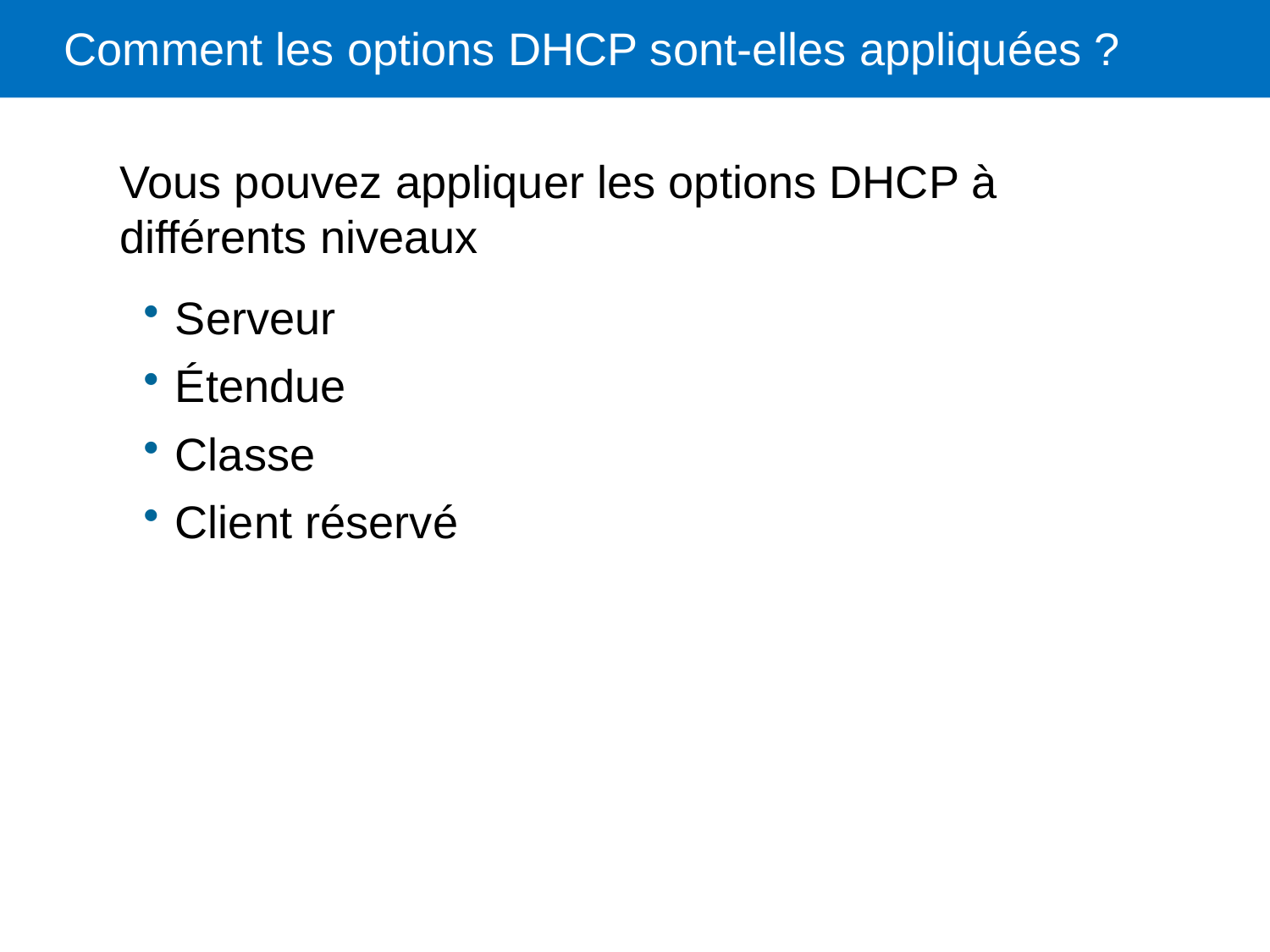

# Comment les options DHCP sont-elles appliquées ?
Vous pouvez appliquer les options DHCP à différents niveaux
Serveur
Étendue
Classe
Client réservé